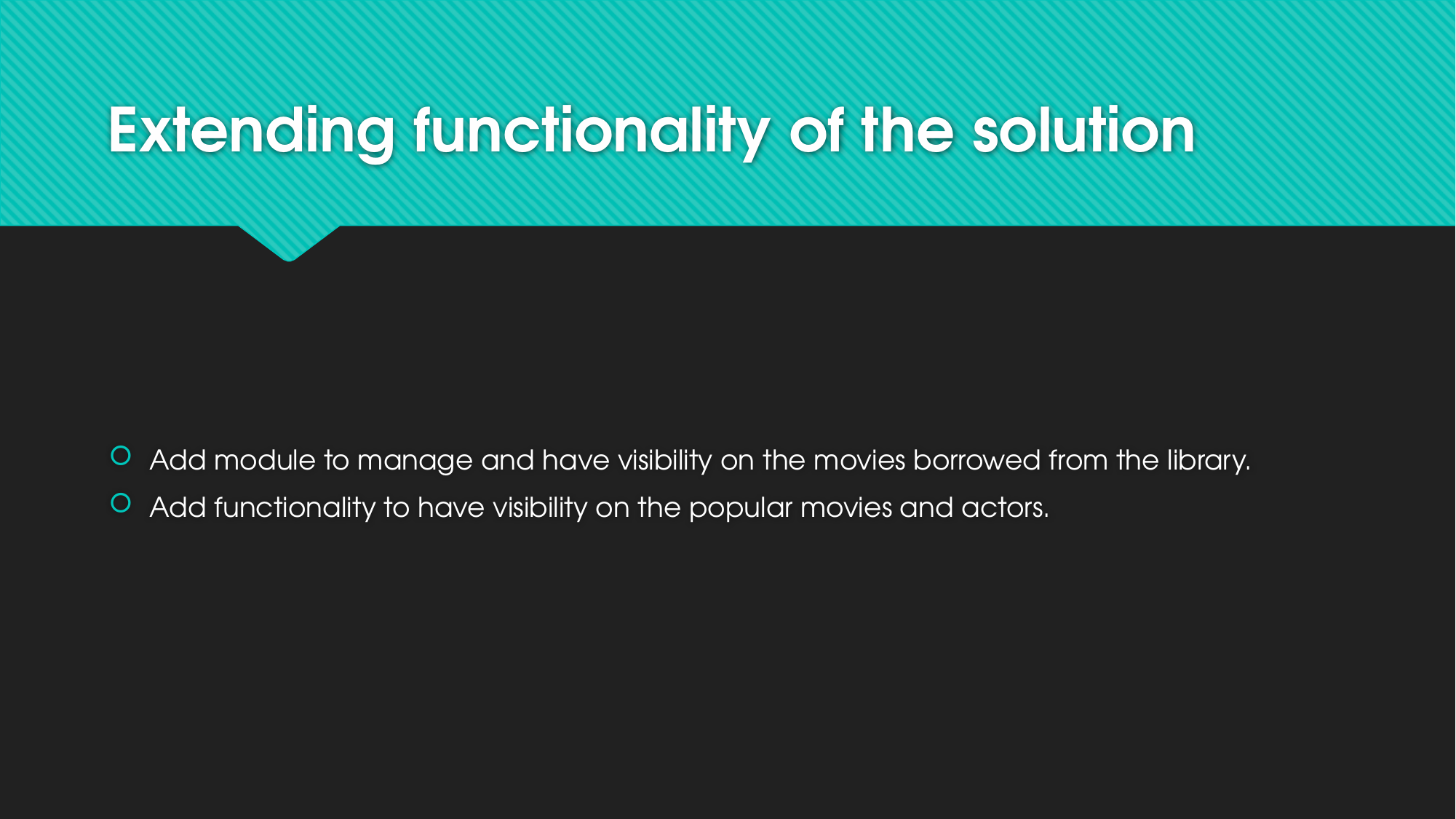

# Extending functionality of the solution
Add module to manage and have visibility on the movies borrowed from the library.
Add functionality to have visibility on the popular movies and actors.